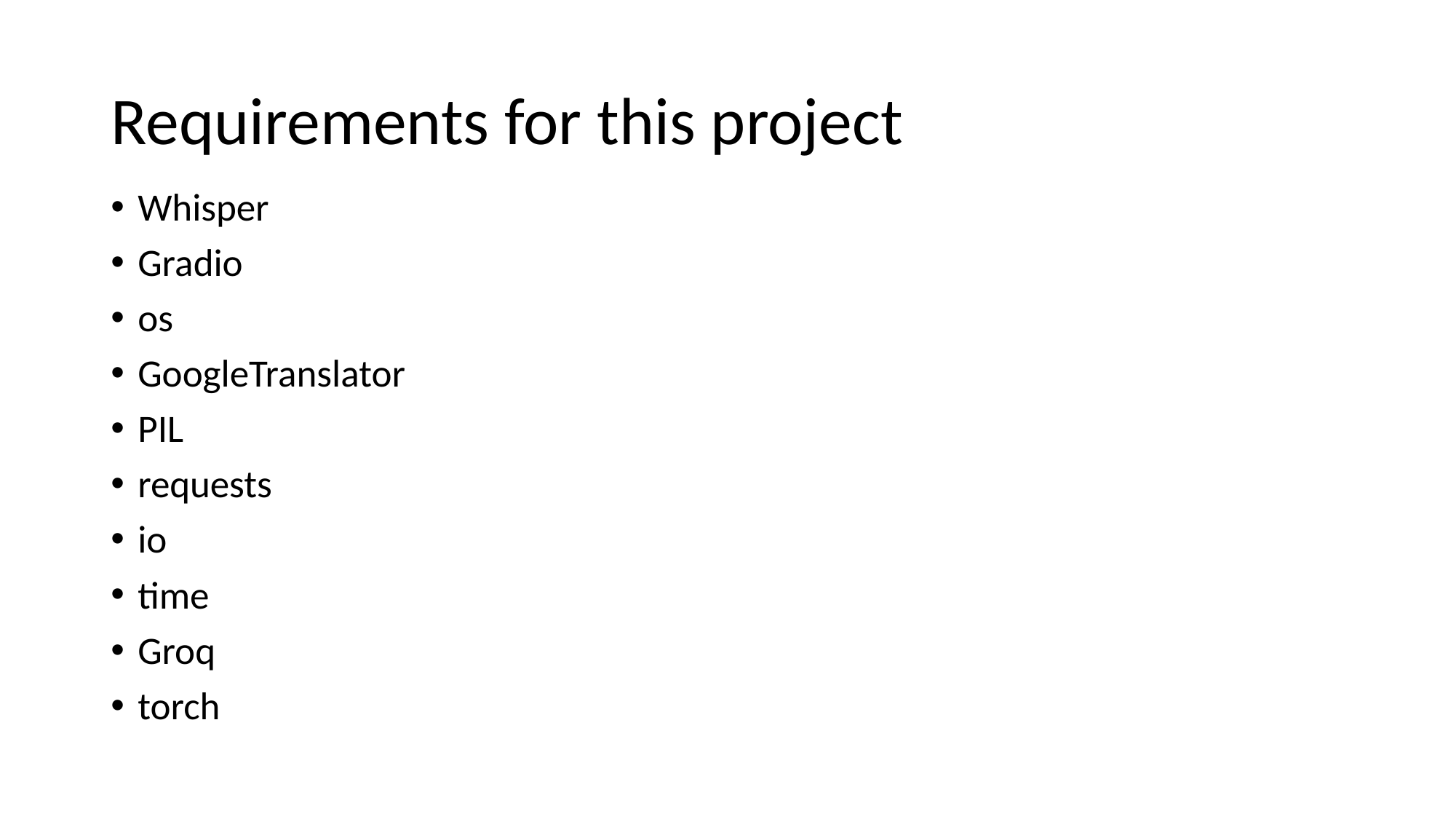

# Requirements for this project
Whisper
Gradio
os
GoogleTranslator
PIL
requests
io
time
Groq
torch